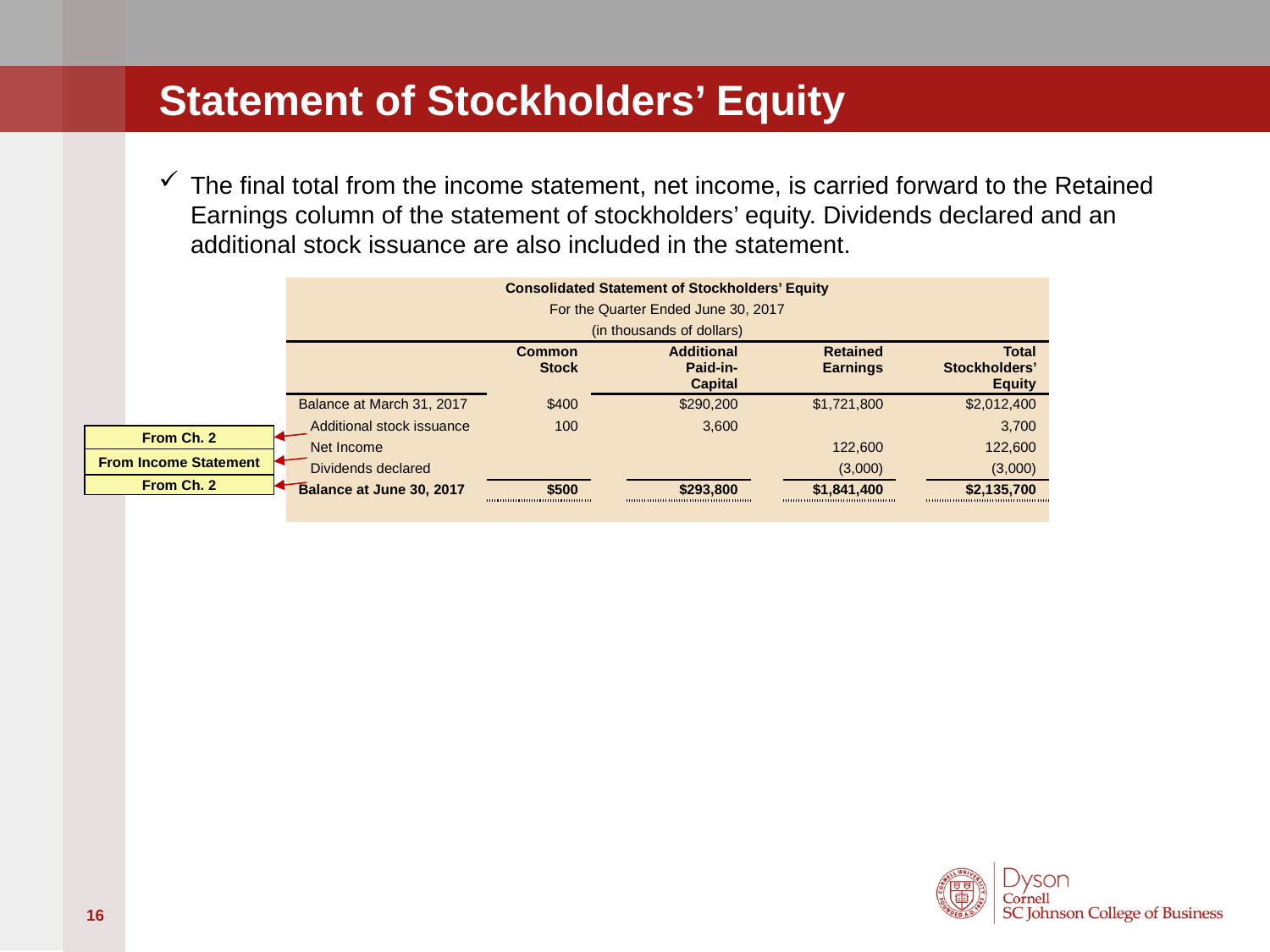

# Statement of Stockholders’ Equity
The final total from the income statement, net income, is carried forward to the Retained Earnings column of the statement of stockholders’ equity. Dividends declared and an additional stock issuance are also included in the statement.

| Consolidated Statement of Stockholders’ Equity |  |  |  |  |  |  |  |
| --- | --- | --- | --- | --- | --- | --- | --- |
| For the Quarter Ended June 30, 2017 |  |  |  |  |  |  |  |
| (in thousands of dollars) |  |  |  |  |  |  |  |
|  | Common Stock |  | Additional Paid-in-Capital |  | Retained Earnings |  | Total Stockholders’ Equity |
| Balance at March 31, 2017 | $400 |  | $290,200 |  | $1,721,800 |  | $2,012,400 |
| Additional stock issuance | 100 |  | 3,600 |  |  |  | 3,700 |
| Net Income |  |  |  |  | 122,600 |  | 122,600 |
| Dividends declared |  |  |  |  | (3,000) |  | (3,000) |
| Balance at June 30, 2017 | $500 |  | $293,800 |  | $1,841,400 |  | $2,135,700 |
|  |  |  |  |  |  |  |  |
From Ch. 2
From Income Statement
From Ch. 2
16